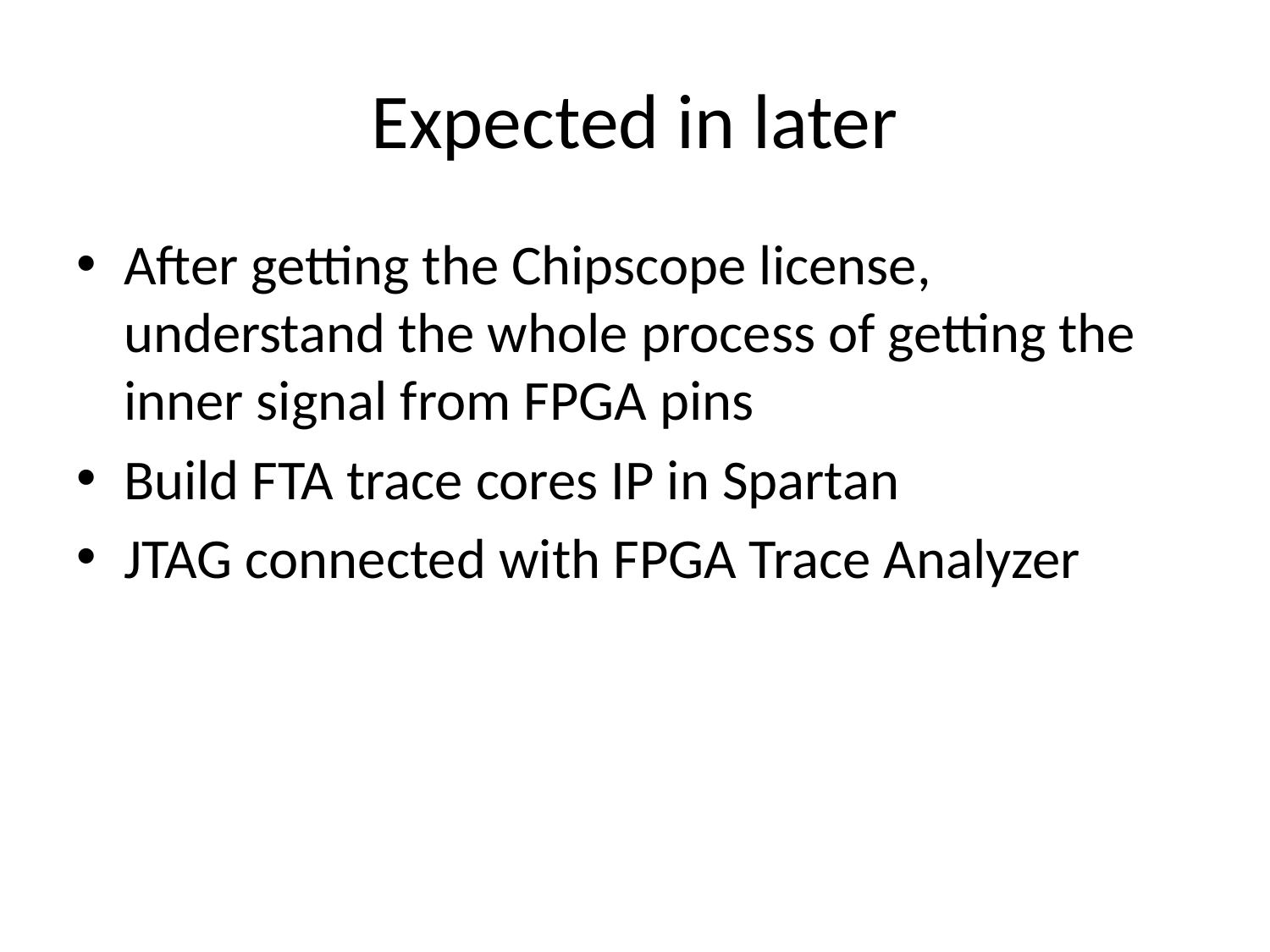

# Expected in later
After getting the Chipscope license, understand the whole process of getting the inner signal from FPGA pins
Build FTA trace cores IP in Spartan
JTAG connected with FPGA Trace Analyzer